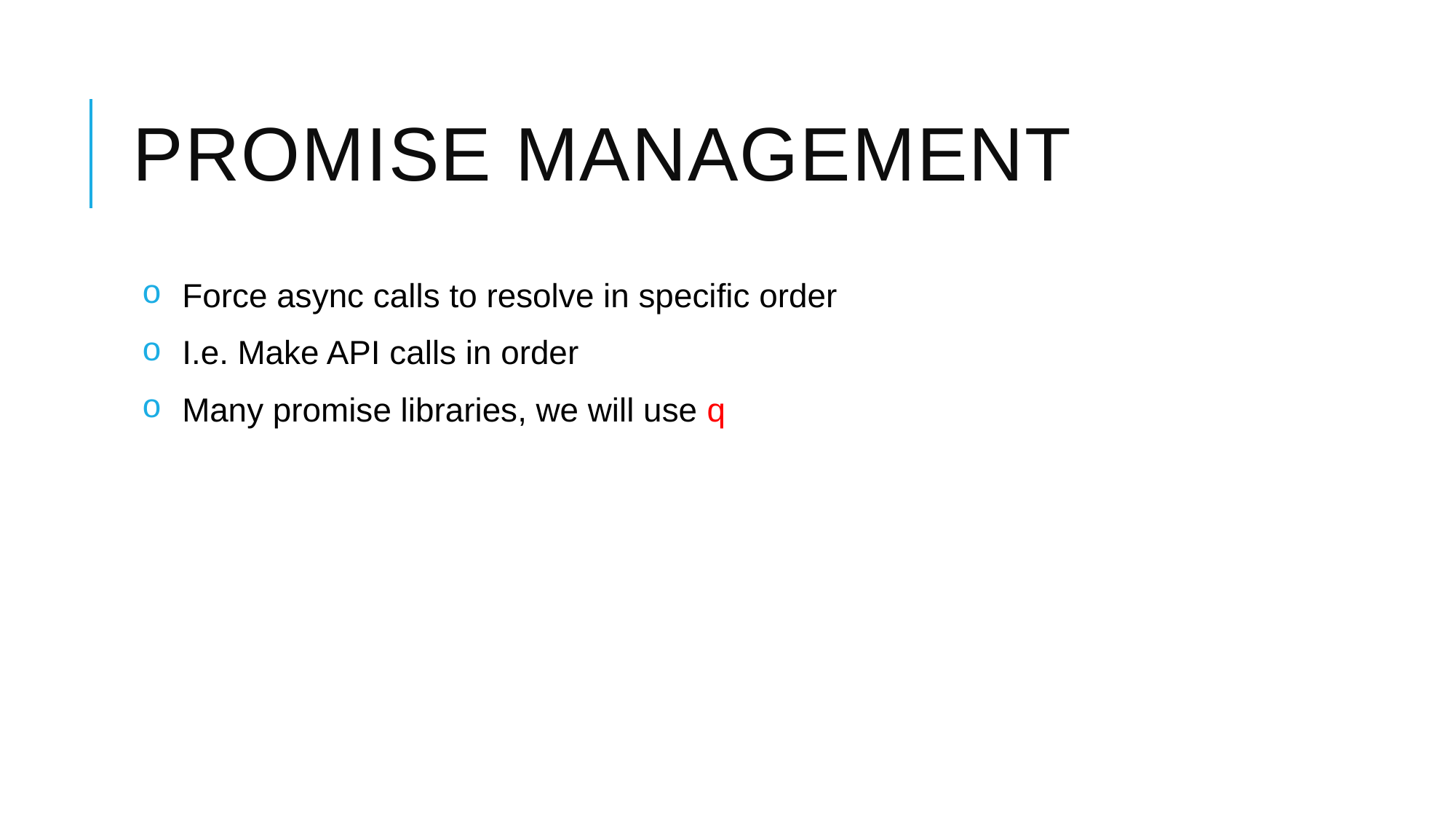

# promise management
Force async calls to resolve in specific order
I.e. Make API calls in order
Many promise libraries, we will use q